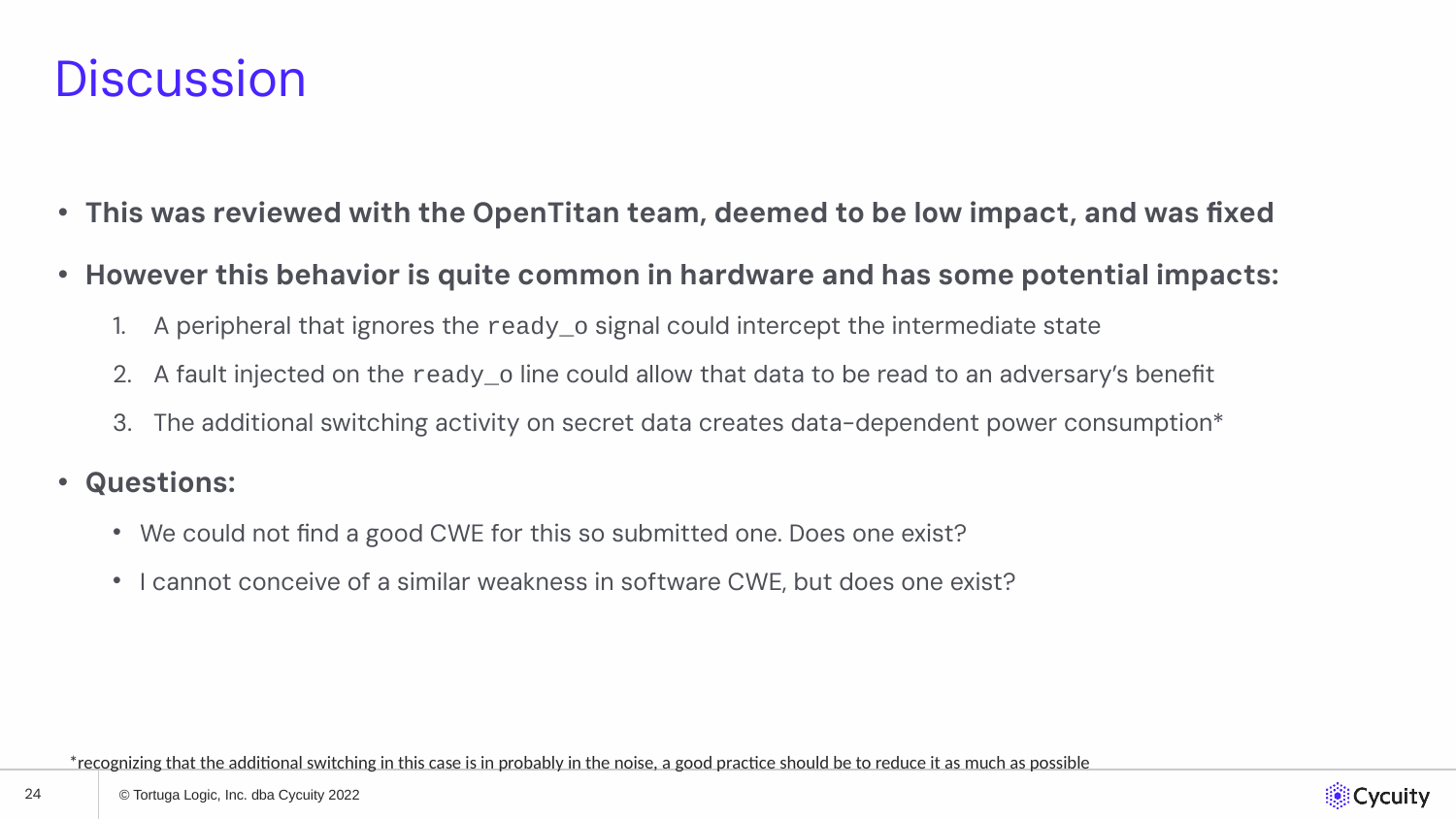

# Discussion
This was reviewed with the OpenTitan team, deemed to be low impact, and was fixed
However this behavior is quite common in hardware and has some potential impacts:
A peripheral that ignores the ready_o signal could intercept the intermediate state
A fault injected on the ready_o line could allow that data to be read to an adversary’s benefit
The additional switching activity on secret data creates data-dependent power consumption*
Questions:
We could not find a good CWE for this so submitted one. Does one exist?
I cannot conceive of a similar weakness in software CWE, but does one exist?
*recognizing that the additional switching in this case is in probably in the noise, a good practice should be to reduce it as much as possible
24
© Tortuga Logic, Inc. dba Cycuity 2022